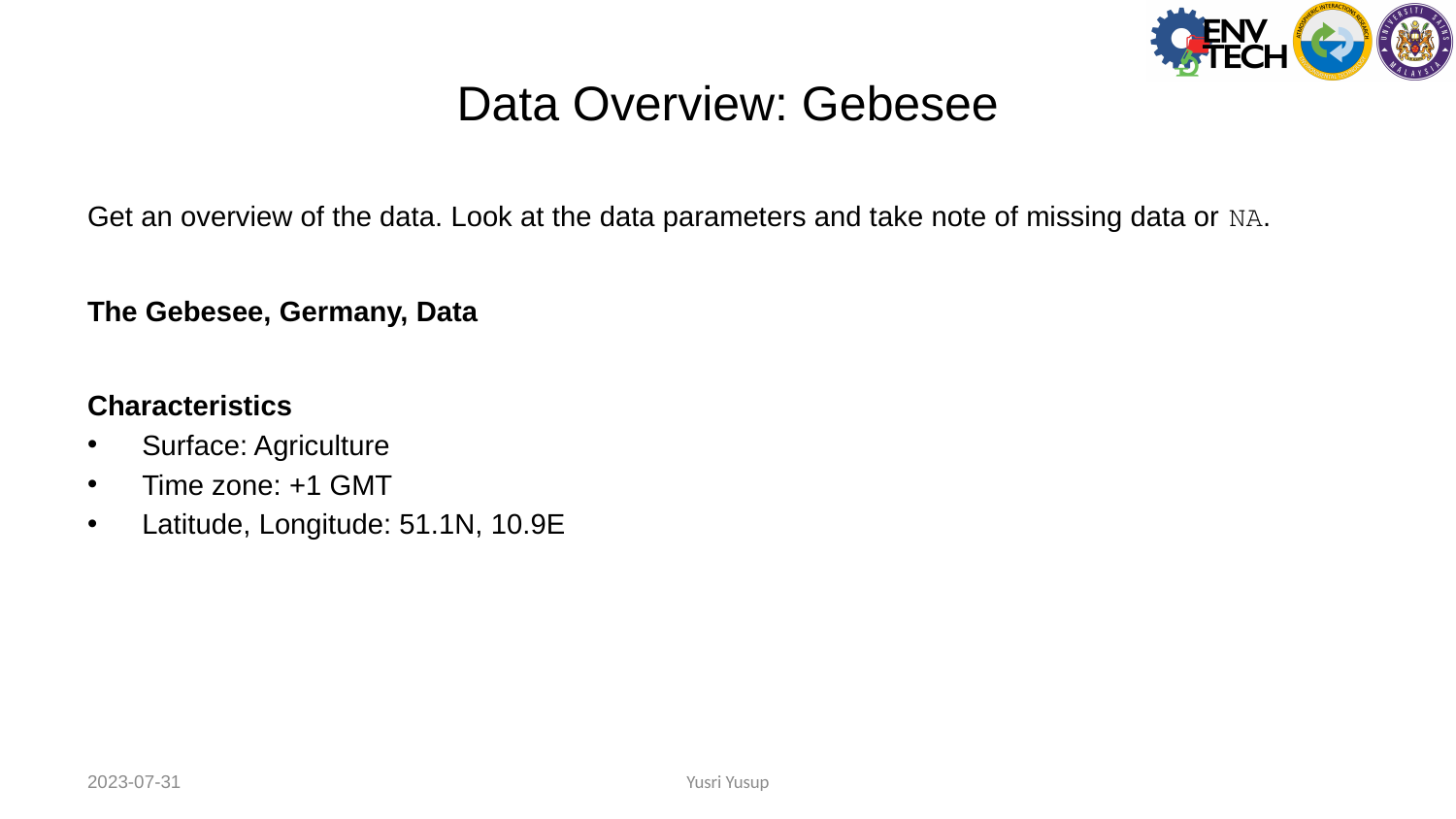

# Data Overview: Gebesee
Get an overview of the data. Look at the data parameters and take note of missing data or NA.
The Gebesee, Germany, Data
Characteristics
Surface: Agriculture
Time zone: +1 GMT
Latitude, Longitude: 51.1N, 10.9E
2023-07-31
Yusri Yusup